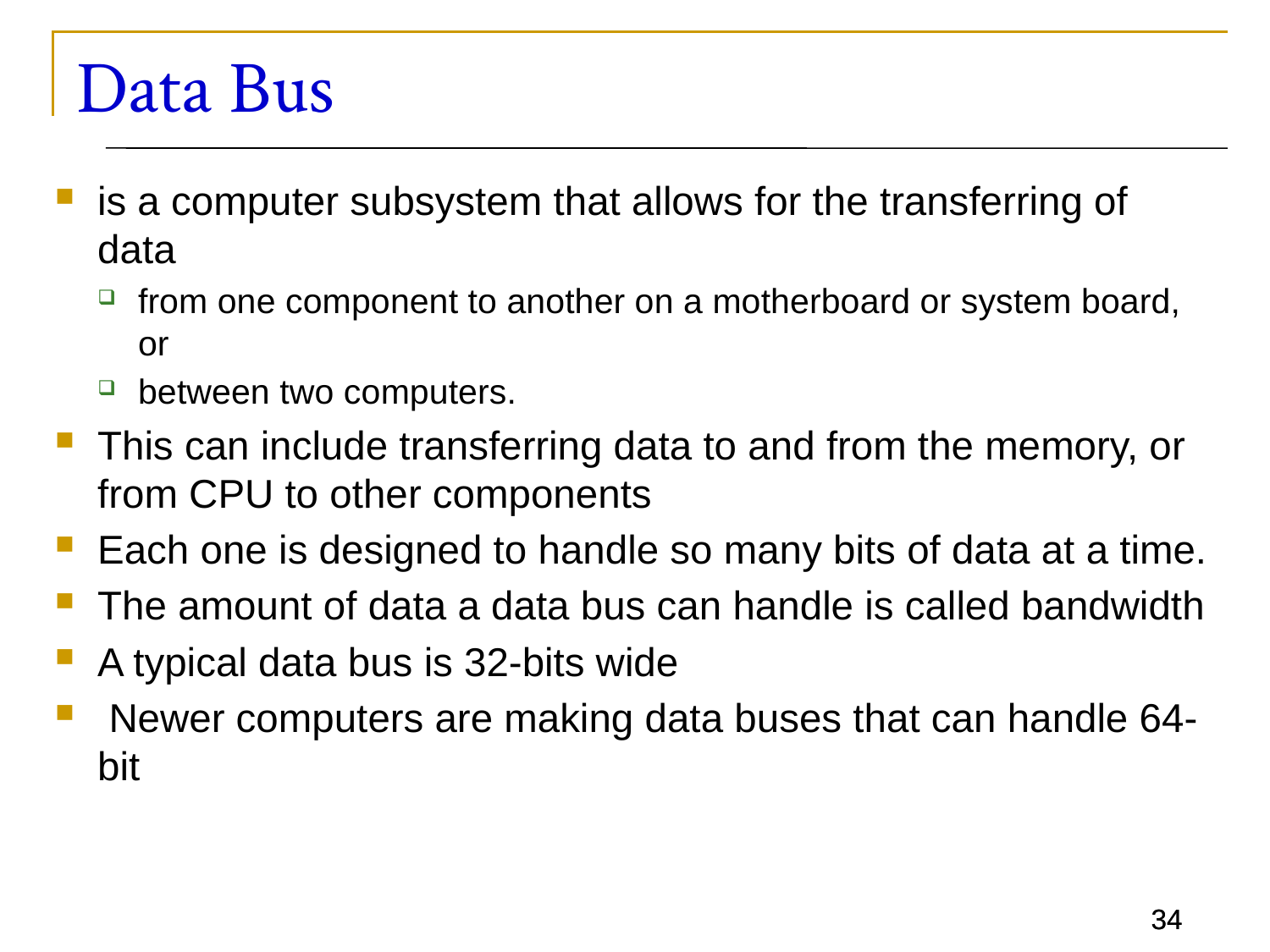

# Data Bus
is a computer subsystem that allows for the transferring of data
from one component to another on a motherboard or system board, or
between two computers.
This can include transferring data to and from the memory, or from CPU to other components
Each one is designed to handle so many bits of data at a time.
The amount of data a data bus can handle is called bandwidth
A typical data bus is 32-bits wide
 Newer computers are making data buses that can handle 64-bit
34